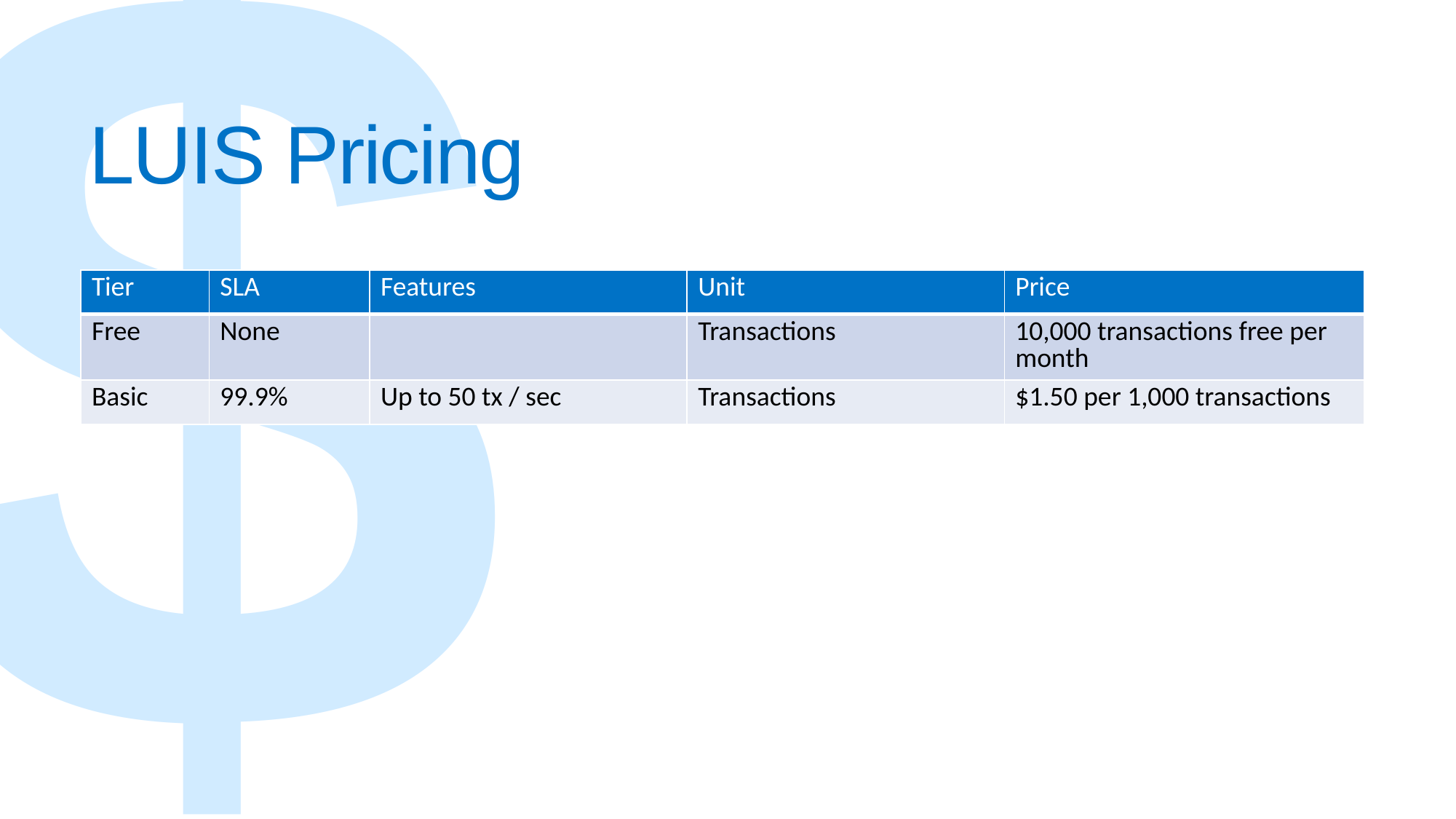

$
# LUIS Pricing
| Tier | SLA | Features | Unit | Price |
| --- | --- | --- | --- | --- |
| Free | None |  | Transactions | 10,000 transactions free per month |
| Basic | 99.9% | Up to 50 tx / sec | Transactions | $1.50 per 1,000 transactions |